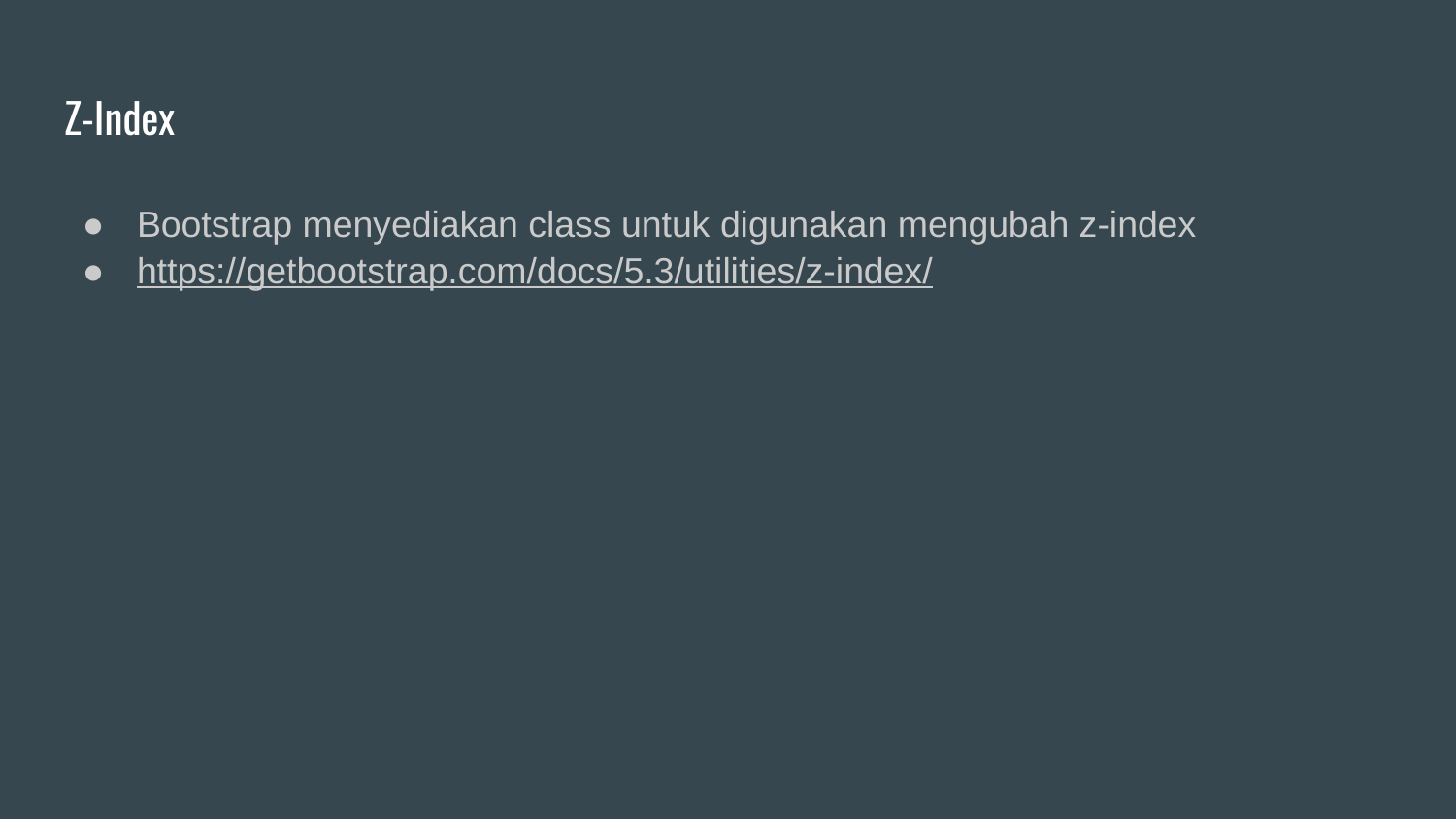

# Z-Index
Bootstrap menyediakan class untuk digunakan mengubah z-index
https://getbootstrap.com/docs/5.3/utilities/z-index/